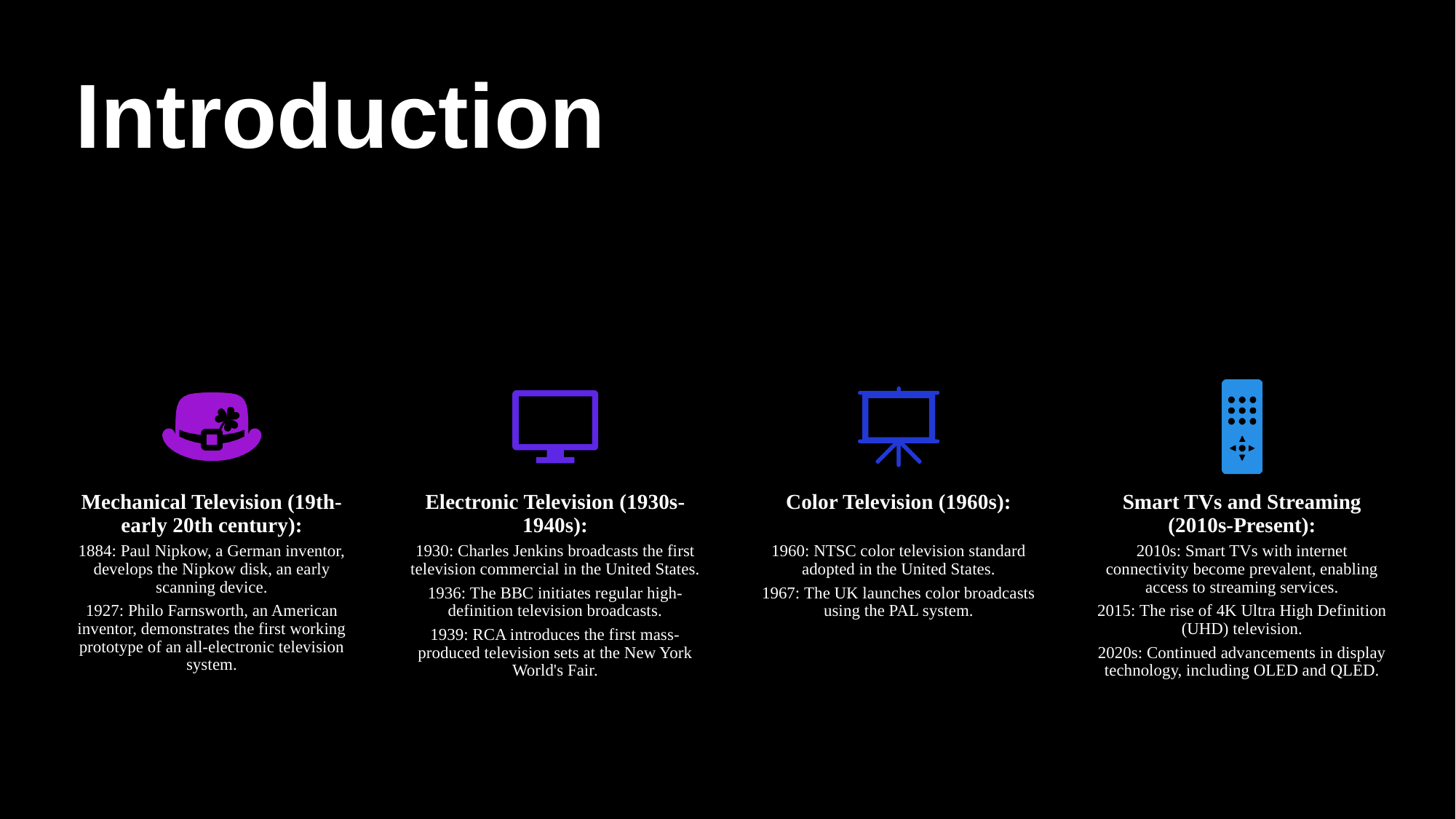

# Introduction
Mechanical Television (19th-early 20th century):
1884: Paul Nipkow, a German inventor, develops the Nipkow disk, an early scanning device.
1927: Philo Farnsworth, an American inventor, demonstrates the first working prototype of an all-electronic television system.
Electronic Television (1930s-1940s):
1930: Charles Jenkins broadcasts the first television commercial in the United States.
1936: The BBC initiates regular high-definition television broadcasts.
1939: RCA introduces the first mass-produced television sets at the New York World's Fair.
Color Television (1960s):
1960: NTSC color television standard adopted in the United States.
1967: The UK launches color broadcasts using the PAL system.
Smart TVs and Streaming (2010s-Present):
2010s: Smart TVs with internet connectivity become prevalent, enabling access to streaming services.
2015: The rise of 4K Ultra High Definition (UHD) television.
2020s: Continued advancements in display technology, including OLED and QLED.